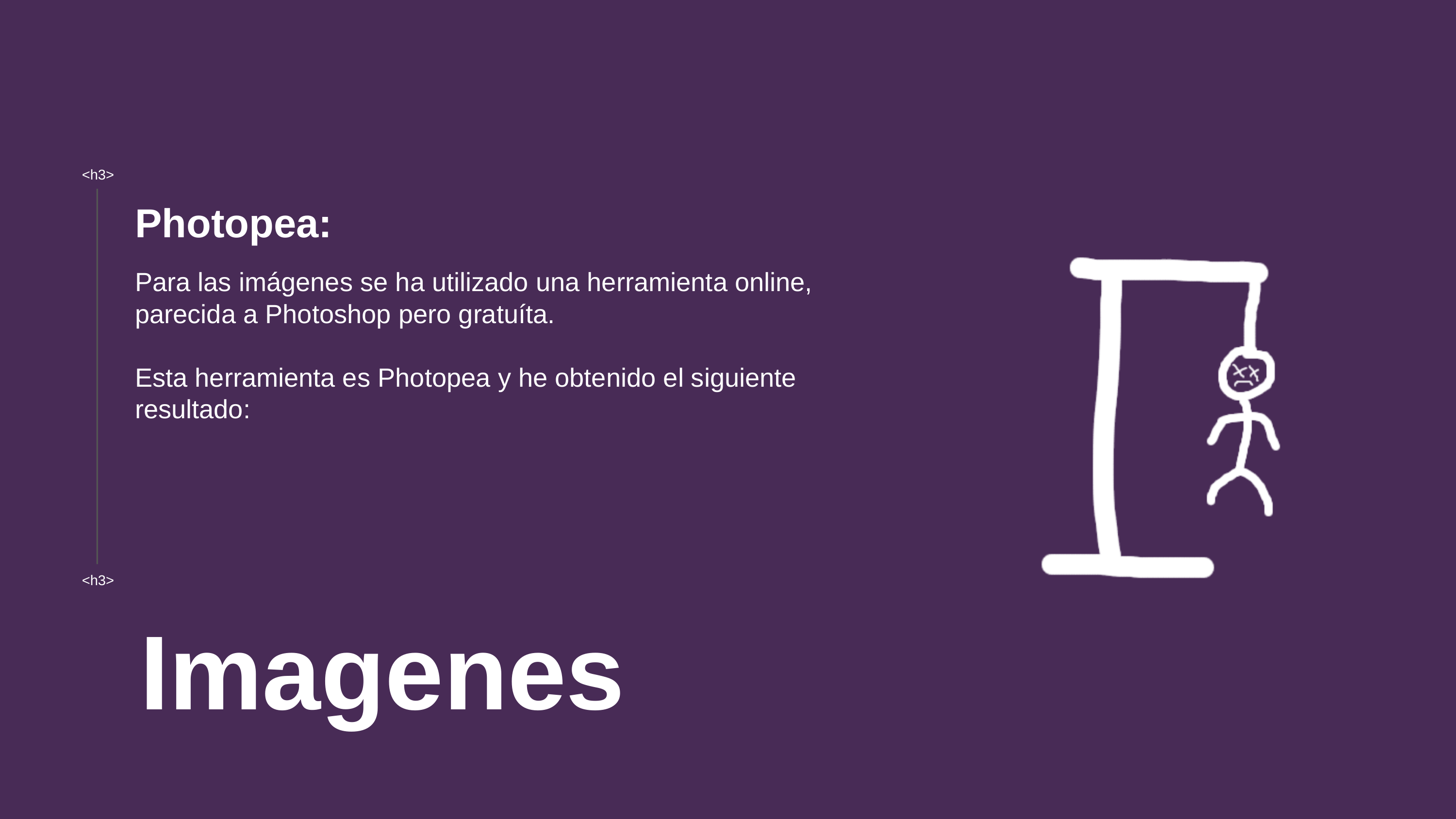

<h3>

Photopea:
Para las imágenes se ha utilizado una herramienta online, parecida a Photoshop pero gratuíta.

Esta herramienta es Photopea y he obtenido el siguiente resultado:
<h3>
Imagenes